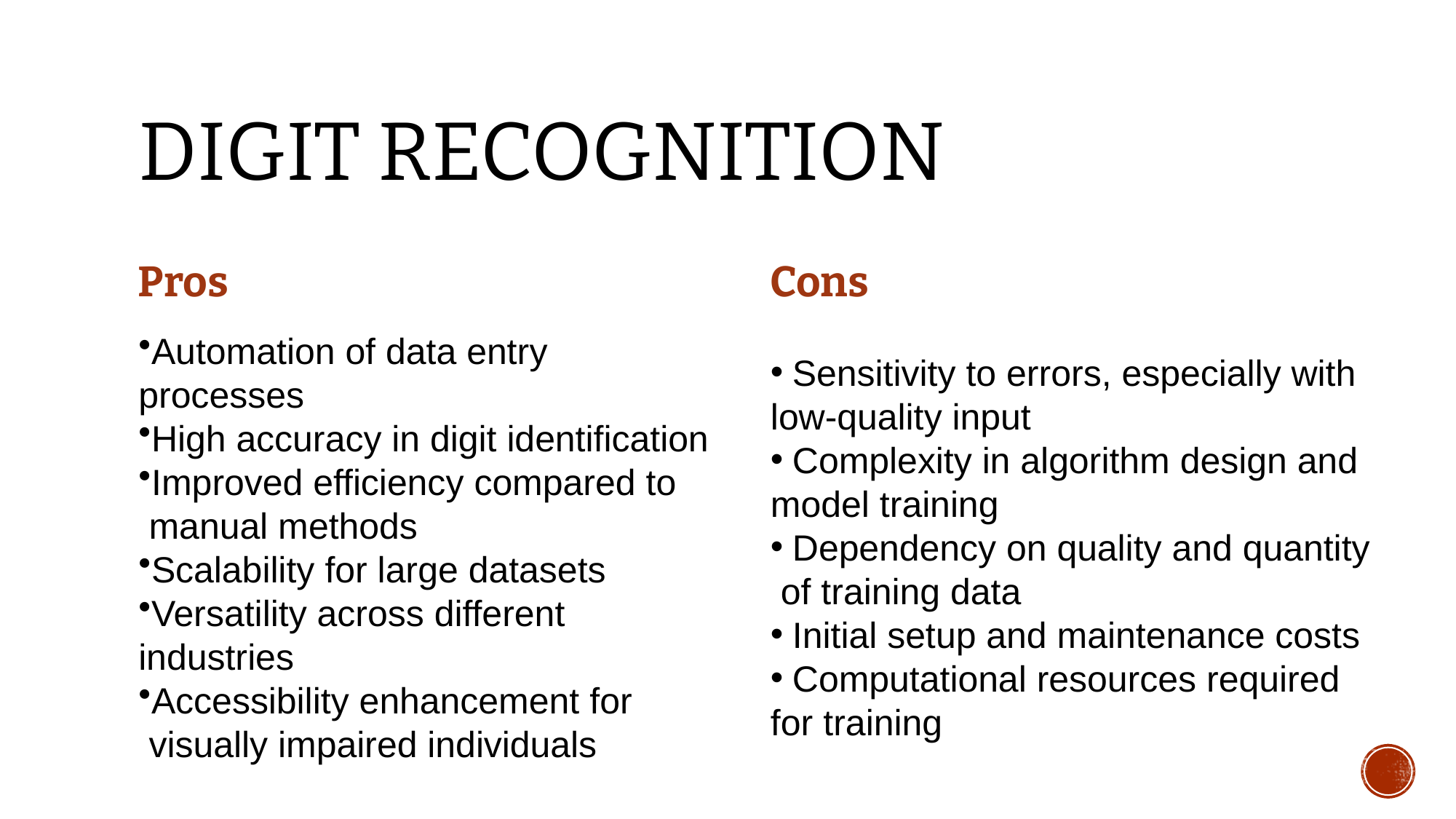

# Digit recognition
Pros
Cons

Automation of data entry
processes
High accuracy in digit identification
Improved efficiency compared to
 manual methods
Scalability for large datasets
Versatility across different
industries
Accessibility enhancement for
 visually impaired individuals

Sensitivity to errors, especially with
low-quality input
Complexity in algorithm design and
model training
Dependency on quality and quantity
 of training data
Initial setup and maintenance costs
Computational resources required
for training